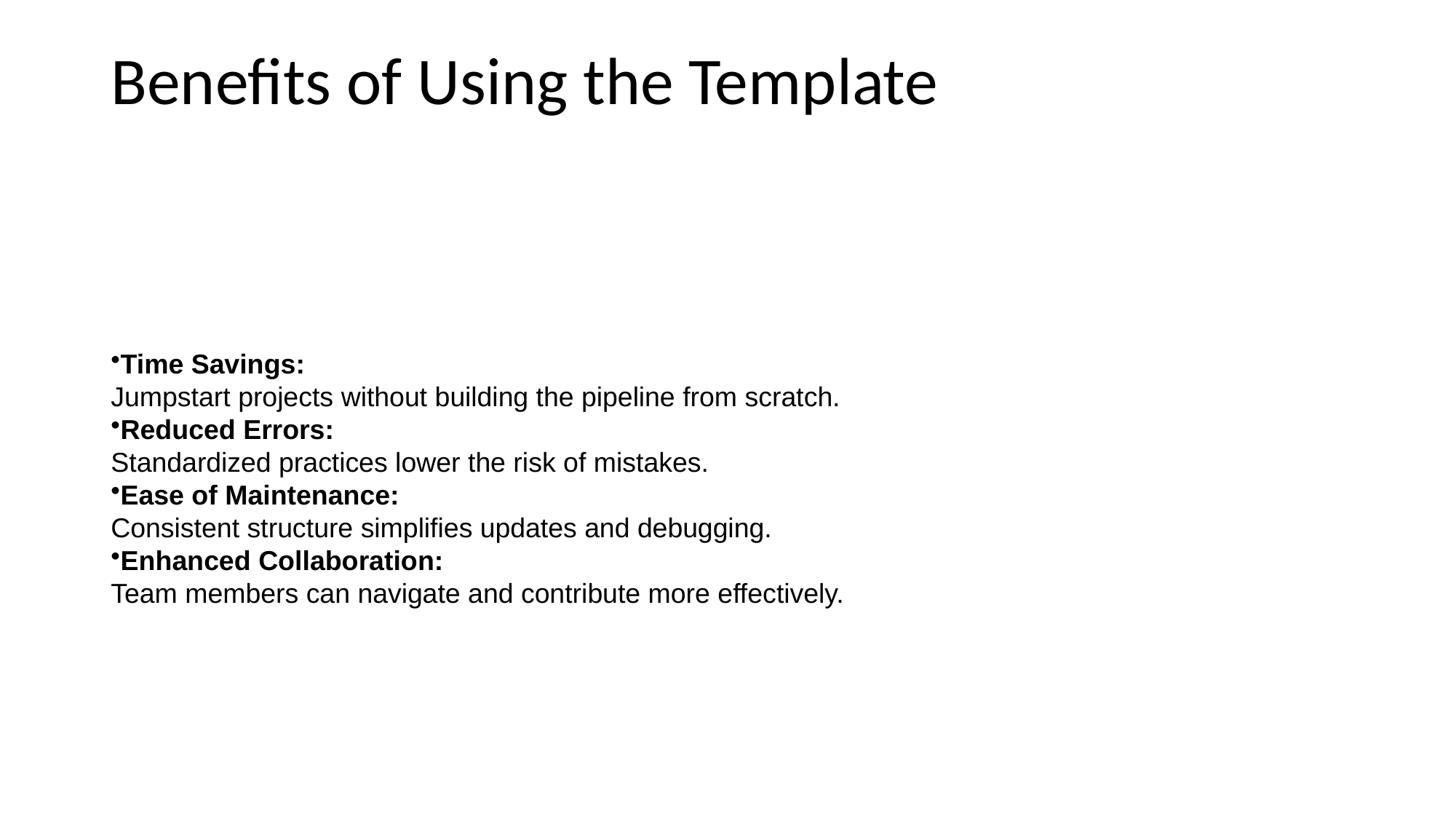

# Benefits of Using the Template
Time Savings:
Jumpstart projects without building the pipeline from scratch.
Reduced Errors:
Standardized practices lower the risk of mistakes.
Ease of Maintenance:
Consistent structure simplifies updates and debugging.
Enhanced Collaboration:
Team members can navigate and contribute more effectively.